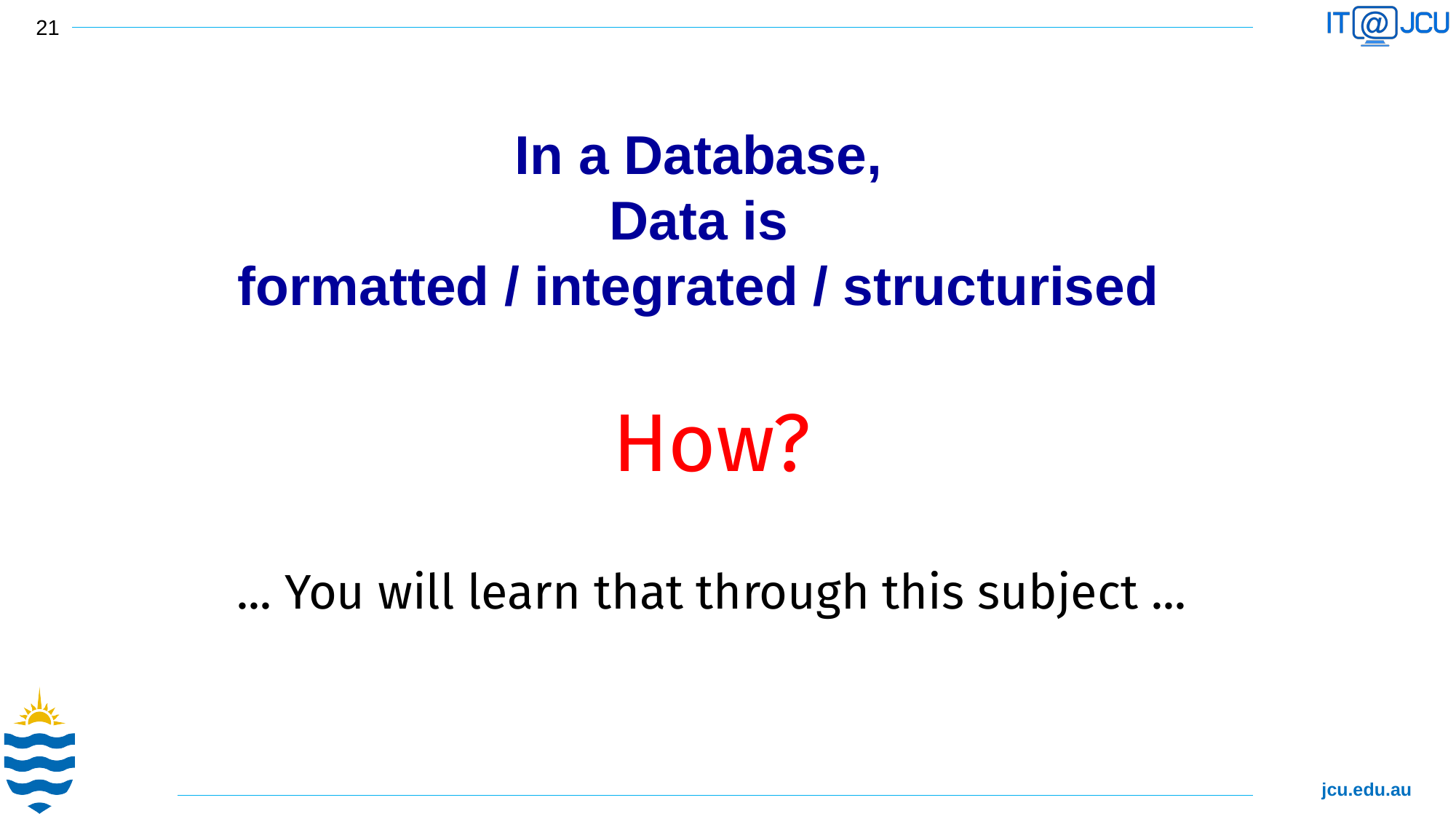

21
In a Database,
Data is
formatted / integrated / structurised
How?

... You will learn that through this subject ...